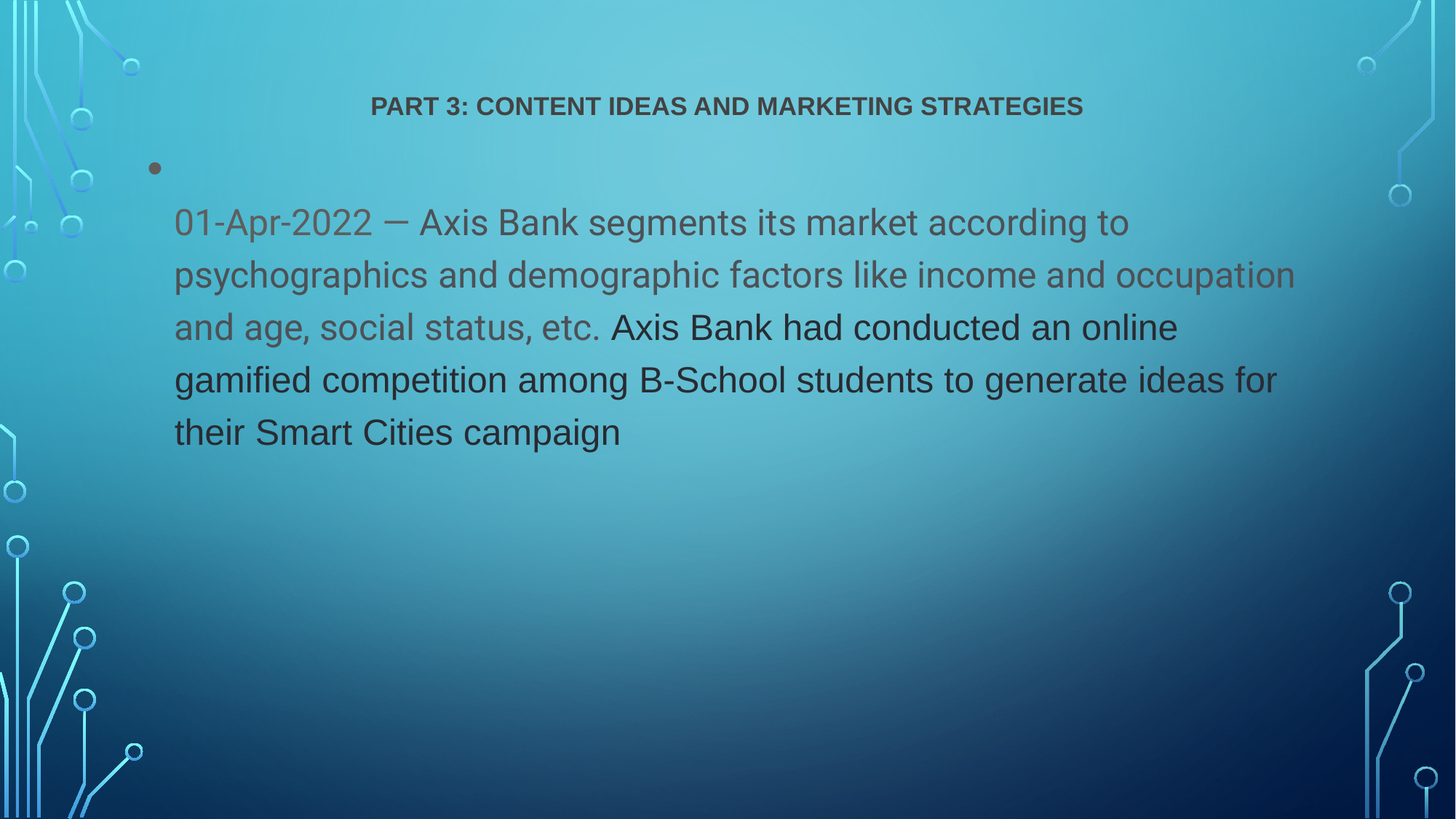

# Part 3: Content Ideas and Marketing Strategies
01-Apr-2022 — Axis Bank segments its market according to psychographics and demographic factors like income and occupation and age, social status, etc. Axis Bank had conducted an online gamified competition among B-School students to generate ideas for their Smart Cities campaign